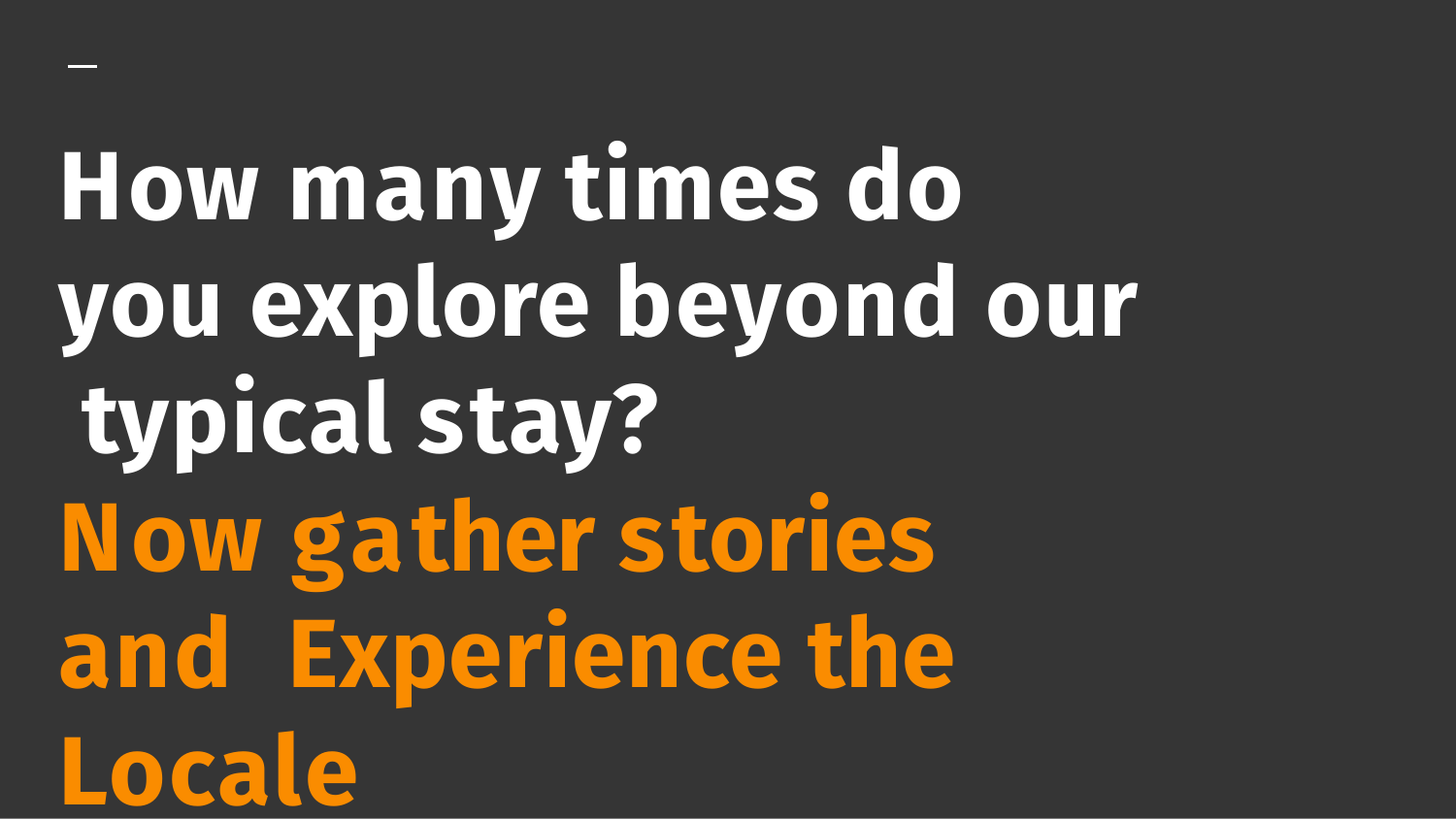

How many times do  you explore beyond our  typical stay?
Now gather stories and  Experience the Locale